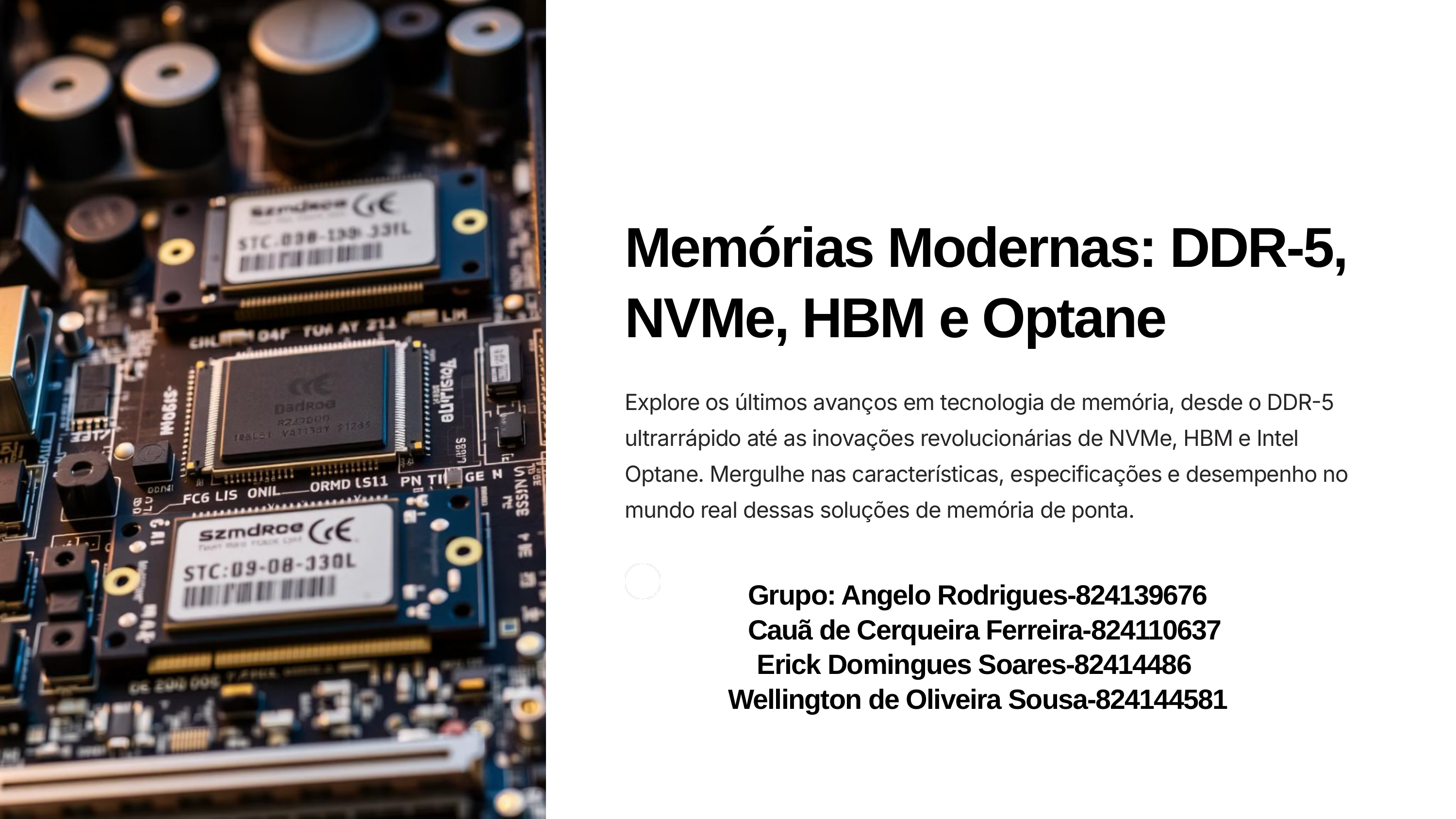

Memórias Modernas: DDR-5, NVMe, HBM e Optane
Explore os últimos avanços em tecnologia de memória, desde o DDR-5 ultrarrápido até as inovações revolucionárias de NVMe, HBM e Intel Optane. Mergulhe nas características, especificações e desempenho no mundo real dessas soluções de memória de ponta.

Grupo: Angelo Rodrigues-824139676
Cauã de Cerqueira Ferreira-824110637
Erick Domingues Soares-82414486
Wellington de Oliveira Sousa-824144581